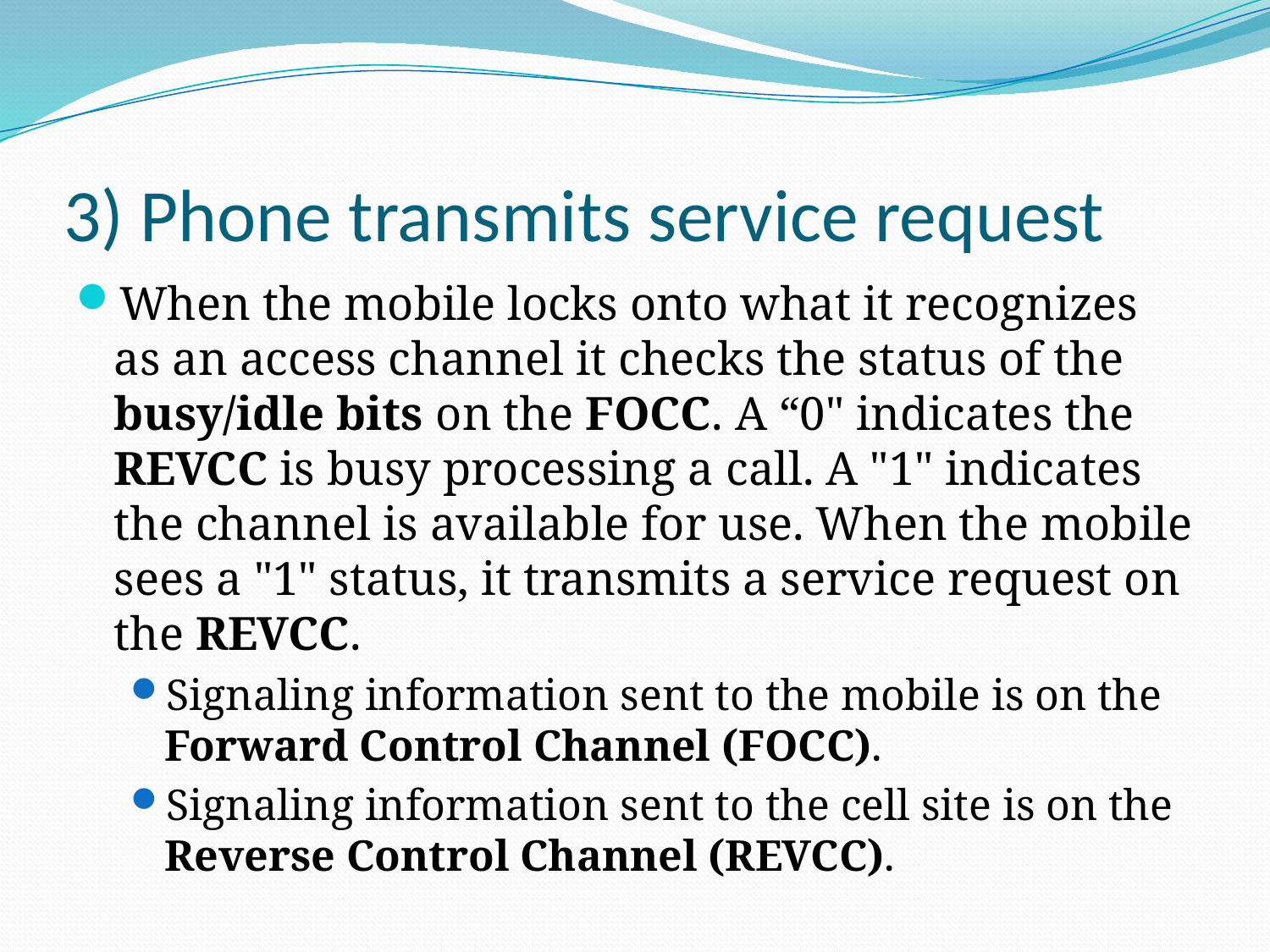

# 3) Phone transmits service request
When the mobile locks onto what it recognizes as an access channel it checks the status of the busy/idle bits on the FOCC. A “0" indicates the REVCC is busy processing a call. A "1" indicates the channel is available for use. When the mobile sees a "1" status, it transmits a service request on the REVCC.
Signaling information sent to the mobile is on the Forward Control Channel (FOCC).
Signaling information sent to the cell site is on the Reverse Control Channel (REVCC).